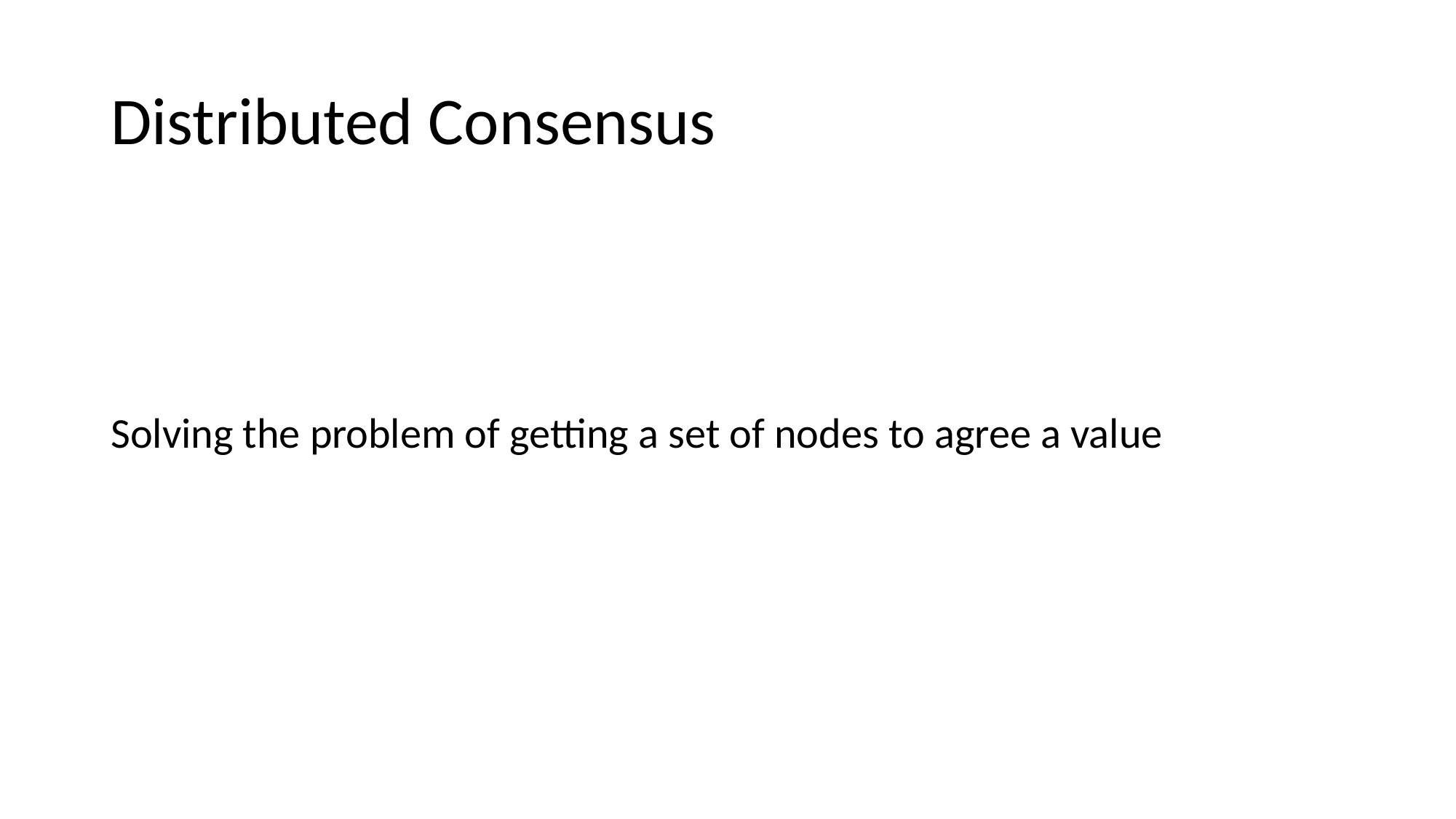

# Distributed Consensus

Solving the problem of getting a set of nodes to agree a value